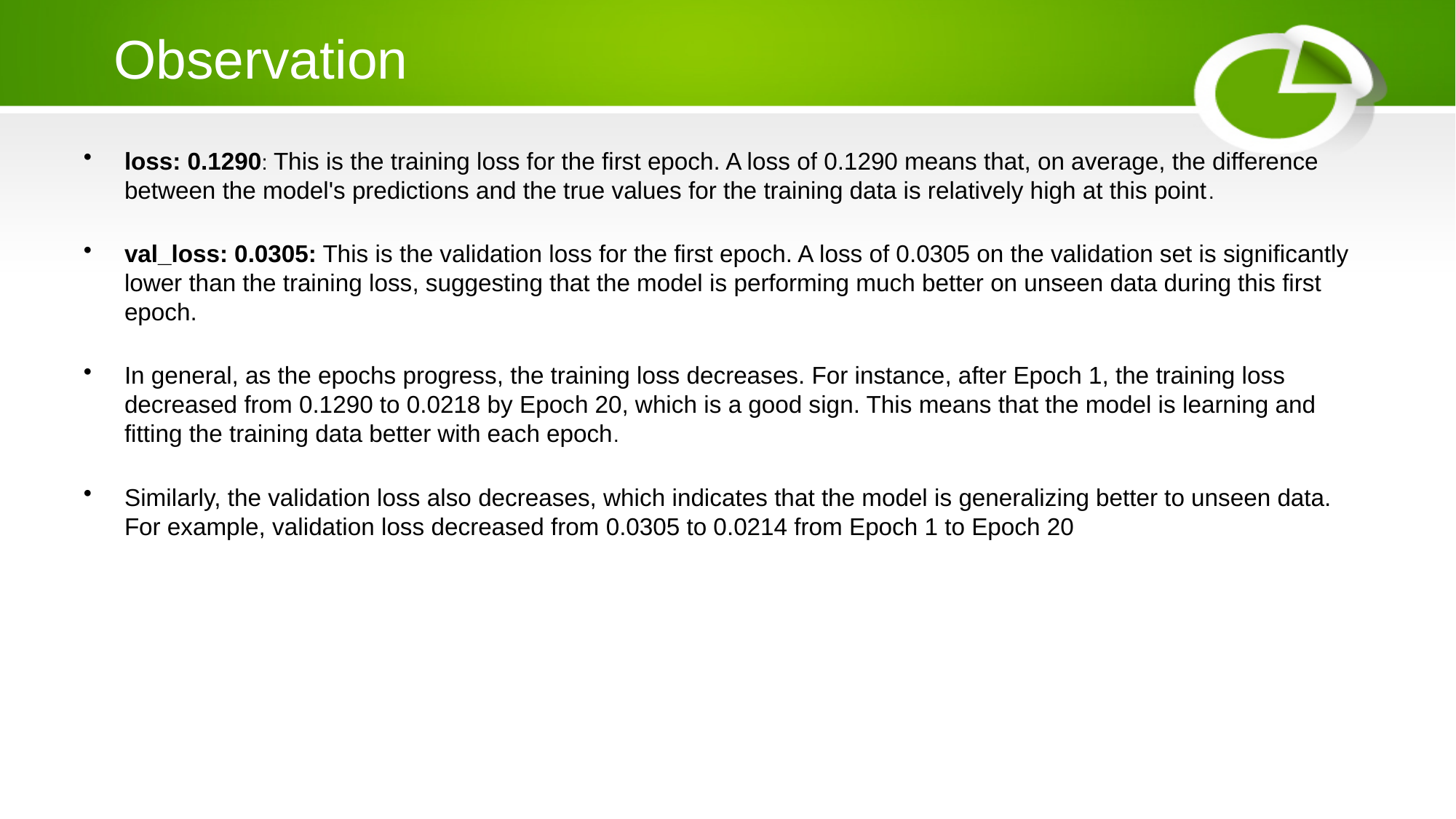

# Observation
loss: 0.1290: This is the training loss for the first epoch. A loss of 0.1290 means that, on average, the difference between the model's predictions and the true values for the training data is relatively high at this point.

val_loss: 0.0305: This is the validation loss for the first epoch. A loss of 0.0305 on the validation set is significantly lower than the training loss, suggesting that the model is performing much better on unseen data during this first epoch.

In general, as the epochs progress, the training loss decreases. For instance, after Epoch 1, the training loss decreased from 0.1290 to 0.0218 by Epoch 20, which is a good sign. This means that the model is learning and fitting the training data better with each epoch.

Similarly, the validation loss also decreases, which indicates that the model is generalizing better to unseen data. For example, validation loss decreased from 0.0305 to 0.0214 from Epoch 1 to Epoch 20